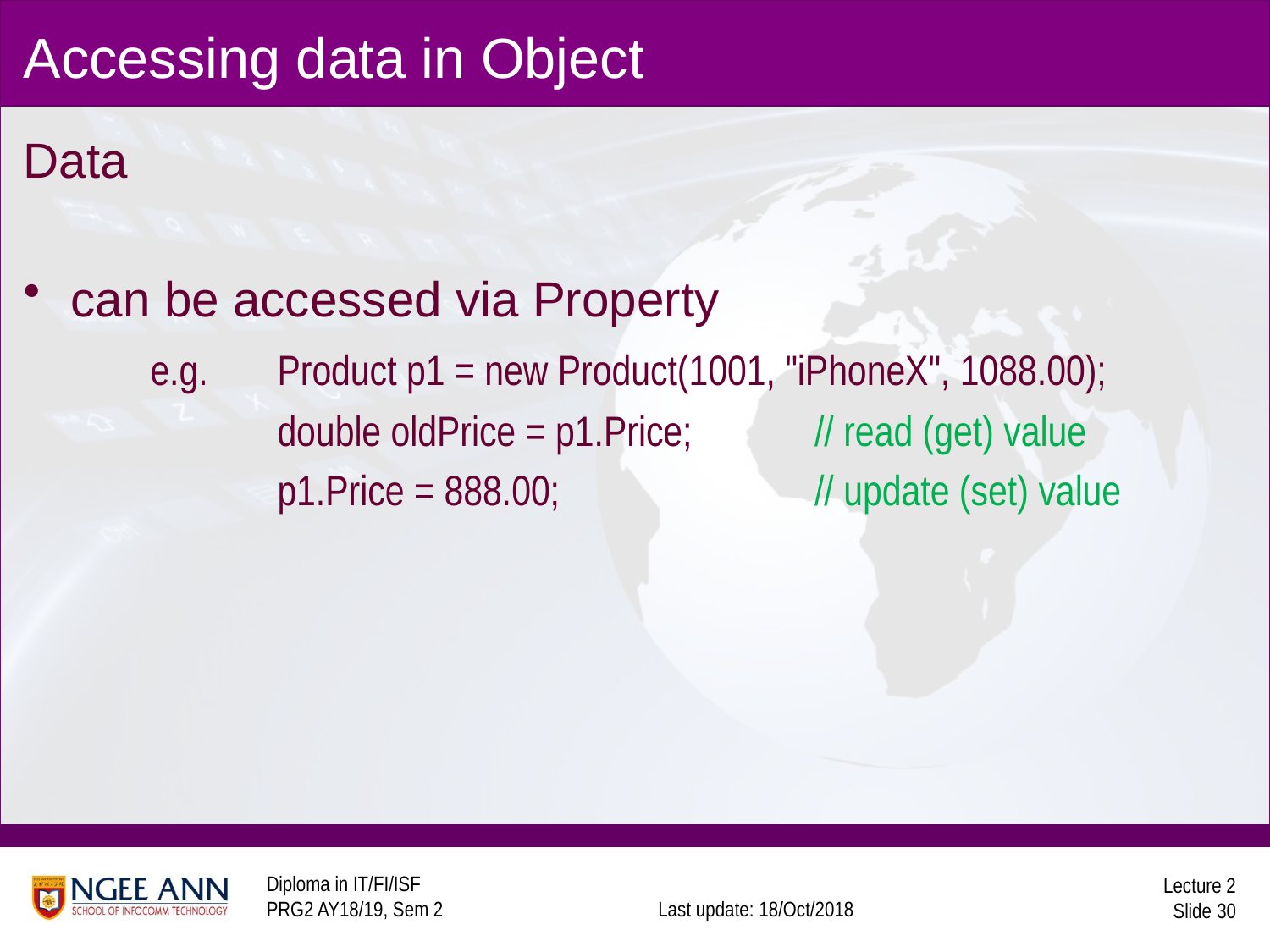

# Accessing data in Object
Data

can be accessed via Property
	e.g. 	Product p1 = new Product(1001, "iPhoneX", 1088.00);
		double oldPrice = p1.Price; 	   // read (get) value
		p1.Price = 888.00;		   // update (set) value